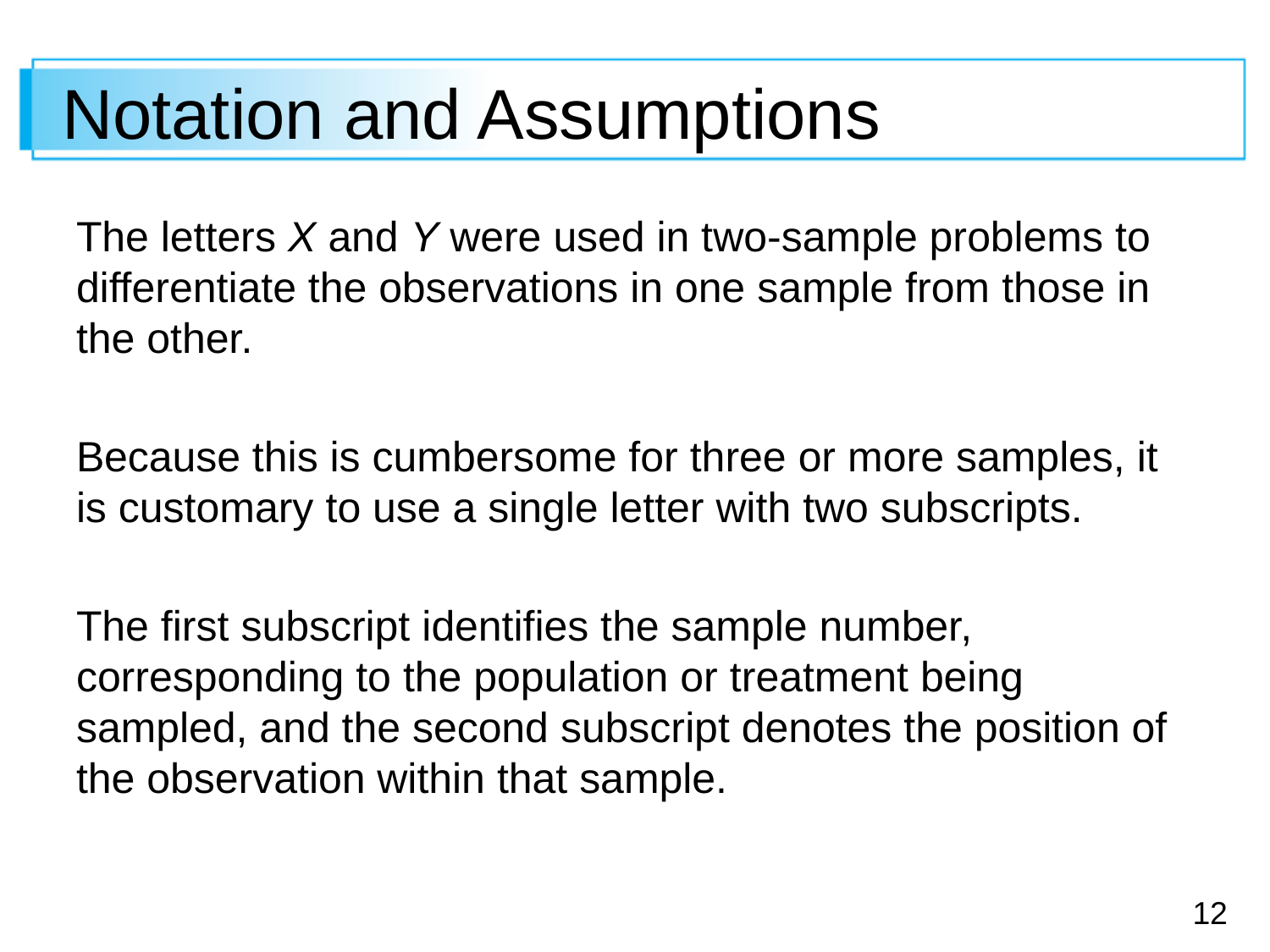

# Notation and Assumptions
The letters X and Y were used in two-sample problems to differentiate the observations in one sample from those in the other.

Because this is cumbersome for three or more samples, it is customary to use a single letter with two subscripts.

The first subscript identifies the sample number, corresponding to the population or treatment being sampled, and the second subscript denotes the position of the observation within that sample.